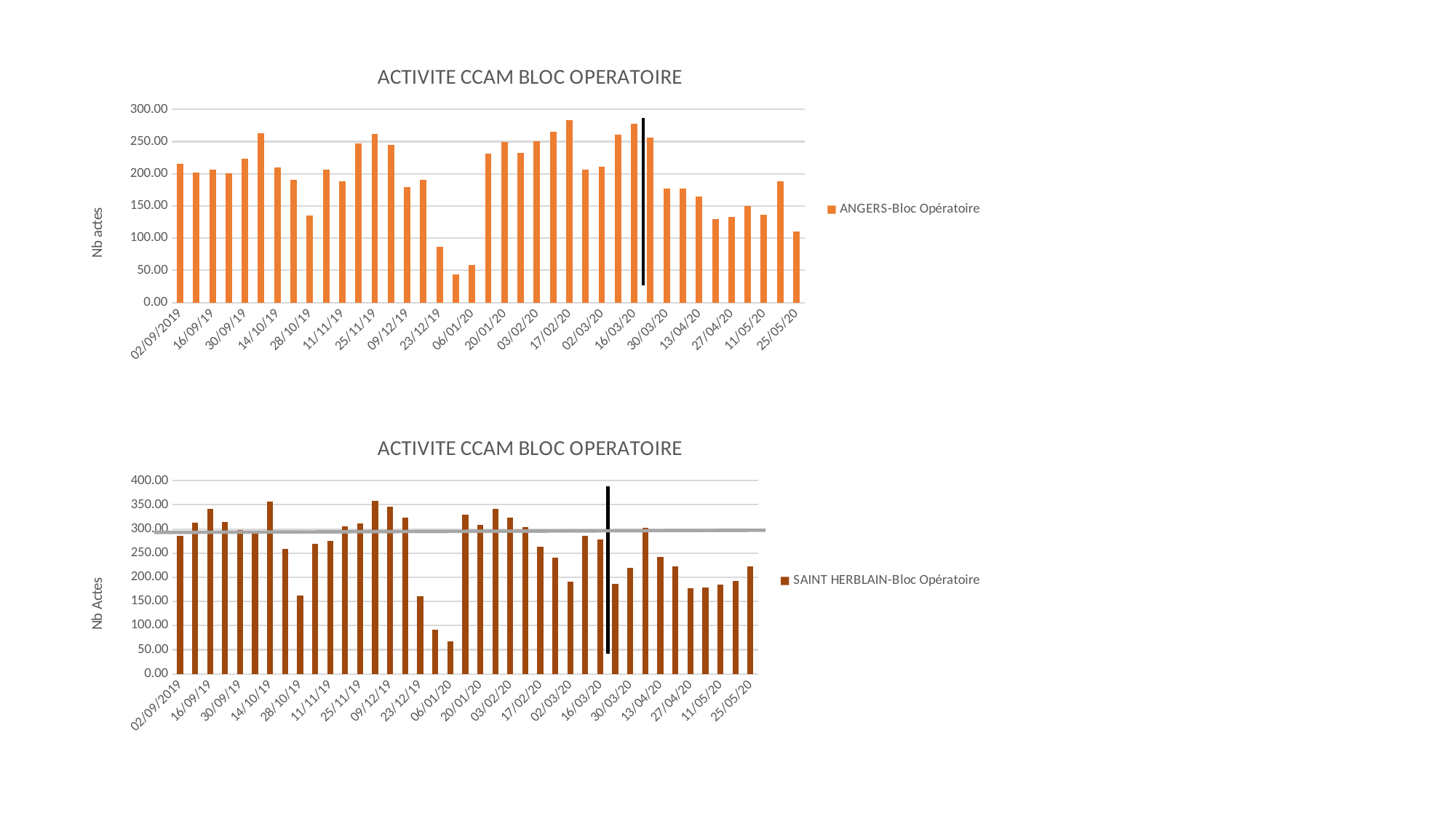

### Chart: ACTIVITE CCAM BLOC OPERATOIRE

| Category | ANGERS-Bloc Opératoire |
|---|---|
| 02/09/2019 | 215.0 |
| 09/09/19 | 202.0 |
| 16/09/19 | 207.0 |
| 23/09/19 | 201.0 |
| 30/09/19 | 223.0 |
| 07/10/19 | 263.0 |
| 14/10/19 | 210.0 |
| 21/10/19 | 191.0 |
| 28/10/19 | 135.0 |
| 04/11/19 | 207.0 |
| 11/11/19 | 188.0 |
| 18/11/19 | 247.0 |
| 25/11/19 | 262.0 |
| 02/12/19 | 245.0 |
| 09/12/19 | 179.0 |
| 16/12/19 | 191.0 |
| 23/12/19 | 87.0 |
| 30/12/19 | 44.0 |
| 06/01/20 | 58.0 |
| 13/01/20 | 231.0 |
| 20/01/20 | 249.0 |
| 27/01/20 | 232.0 |
| 03/02/20 | 251.0 |
| 10/02/20 | 265.0 |
| 17/02/20 | 283.0 |
| 24/02/20 | 206.0 |
| 02/03/20 | 211.0 |
| 09/03/20 | 261.0 |
| 16/03/20 | 278.0 |
| 23/03/20 | 256.0 |
| 30/03/20 | 177.0 |
| 06/04/20 | 177.0 |
| 13/04/20 | 165.0 |
| 20/04/20 | 130.0 |
| 27/04/20 | 133.0 |
| 04/05/20 | 150.0 |
| 11/05/20 | 136.0 |
| 18/05/20 | 188.0 |
| 25/05/20 | 110.0 |

### Chart: ACTIVITE CCAM BLOC OPERATOIRE

| Category | SAINT HERBLAIN-Bloc Opératoire |
|---|---|
| 02/09/2019 | 286.0 |
| 09/09/19 | 313.0 |
| 16/09/19 | 342.0 |
| 23/09/19 | 314.0 |
| 30/09/19 | 298.0 |
| 07/10/19 | 297.0 |
| 14/10/19 | 357.0 |
| 21/10/19 | 258.0 |
| 28/10/19 | 162.0 |
| 04/11/19 | 270.0 |
| 11/11/19 | 275.0 |
| 18/11/19 | 306.0 |
| 25/11/19 | 311.0 |
| 02/12/19 | 358.0 |
| 09/12/19 | 346.0 |
| 16/12/19 | 323.0 |
| 23/12/19 | 161.0 |
| 30/12/19 | 91.0 |
| 06/01/20 | 67.0 |
| 13/01/20 | 330.0 |
| 20/01/20 | 309.0 |
| 27/01/20 | 341.0 |
| 03/02/20 | 324.0 |
| 10/02/20 | 304.0 |
| 17/02/20 | 263.0 |
| 24/02/20 | 241.0 |
| 02/03/20 | 191.0 |
| 09/03/20 | 286.0 |
| 16/03/20 | 278.0 |
| 23/03/20 | 187.0 |
| 30/03/20 | 220.0 |
| 06/04/20 | 302.0 |
| 13/04/20 | 242.0 |
| 20/04/20 | 223.0 |
| 27/04/20 | 177.0 |
| 04/05/20 | 179.0 |
| 11/05/20 | 185.0 |
| 18/05/20 | 192.0 |
| 25/05/20 | 222.0 |